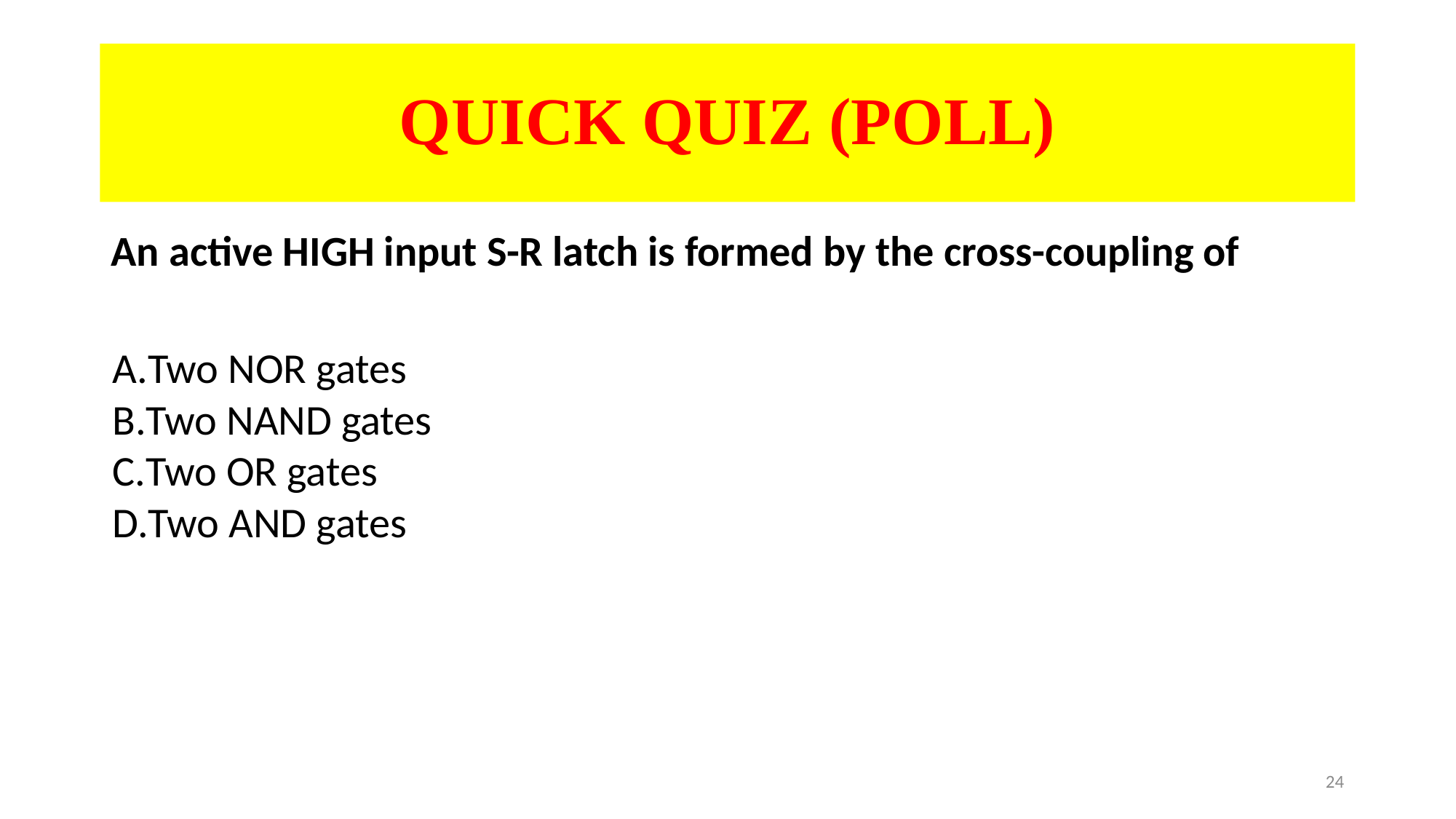

# QUICK QUIZ (POLL)
An active HIGH input S-R latch is formed by the cross-coupling of

Two NOR gates
Two NAND gates
Two OR gates
Two AND gates

24